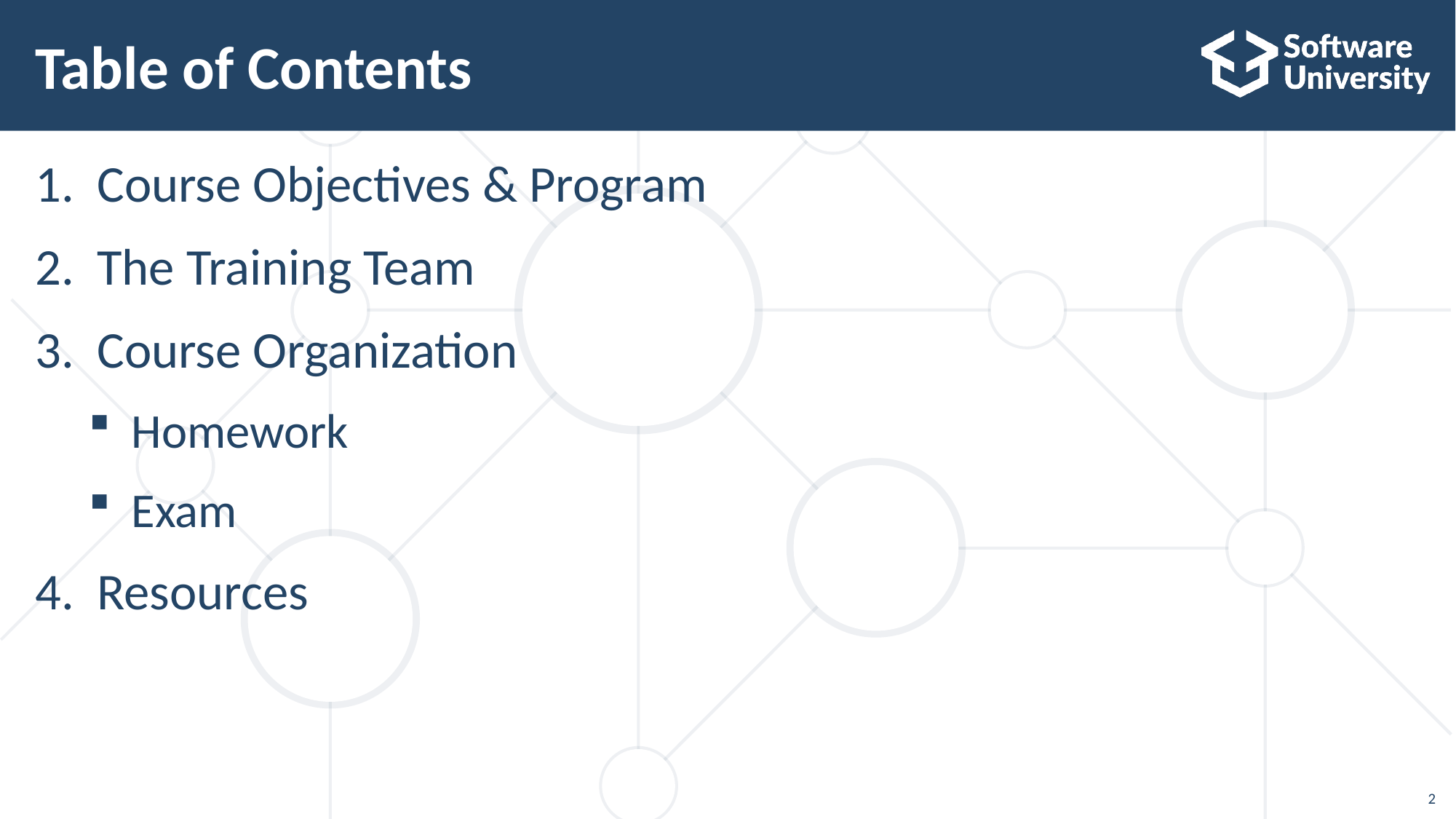

# Table of Contents
Course Objectives & Program
The Training Team
Course Organization
Homework
Exam
Resources
2